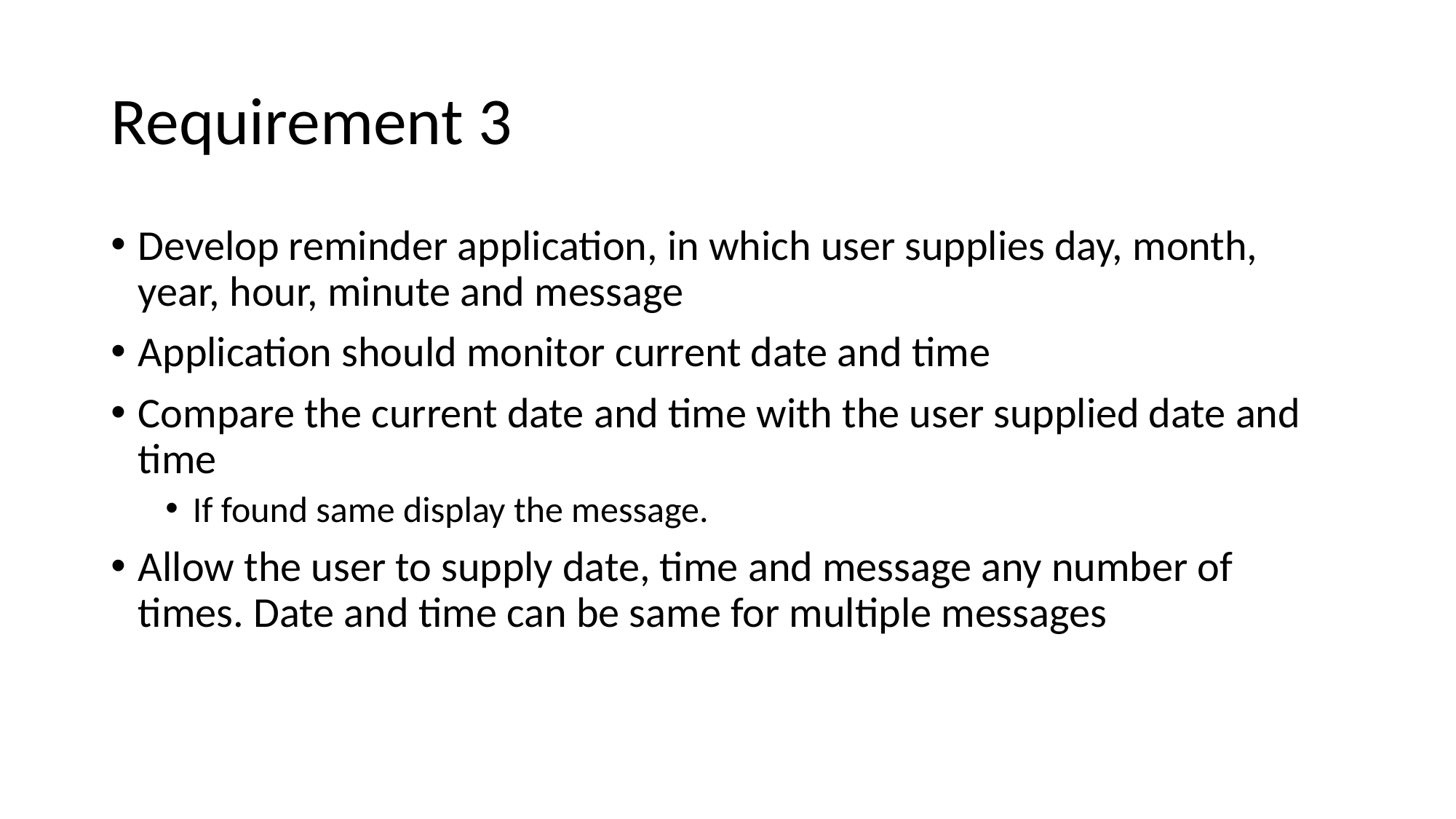

# Requirement 3
Develop reminder application, in which user supplies day, month, year, hour, minute and message
Application should monitor current date and time
Compare the current date and time with the user supplied date and time
If found same display the message.
Allow the user to supply date, time and message any number of times. Date and time can be same for multiple messages